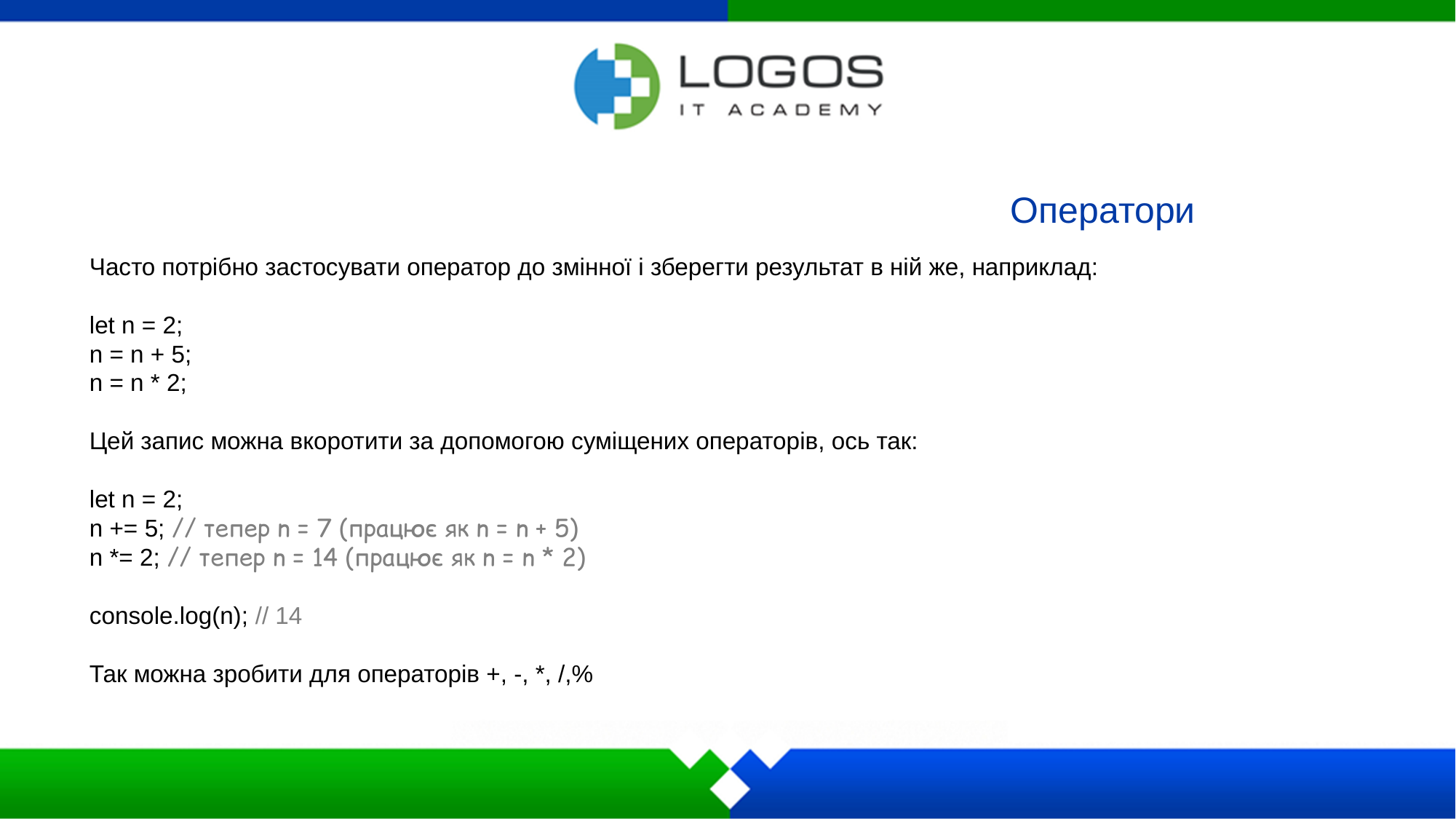

Оператори
Часто потрібно застосувати оператор до змінної і зберегти результат в ній же, наприклад:

let n = 2;
n = n + 5;
n = n * 2;

Цей запис можна вкоротити за допомогою суміщених операторів, ось так:

let n = 2;
n += 5; // тепер n = 7 (працює як n = n + 5)
n *= 2; // тепер n = 14 (працює як n = n * 2)

console.log(n); // 14

Так можна зробити для операторів +, -, *, /,%